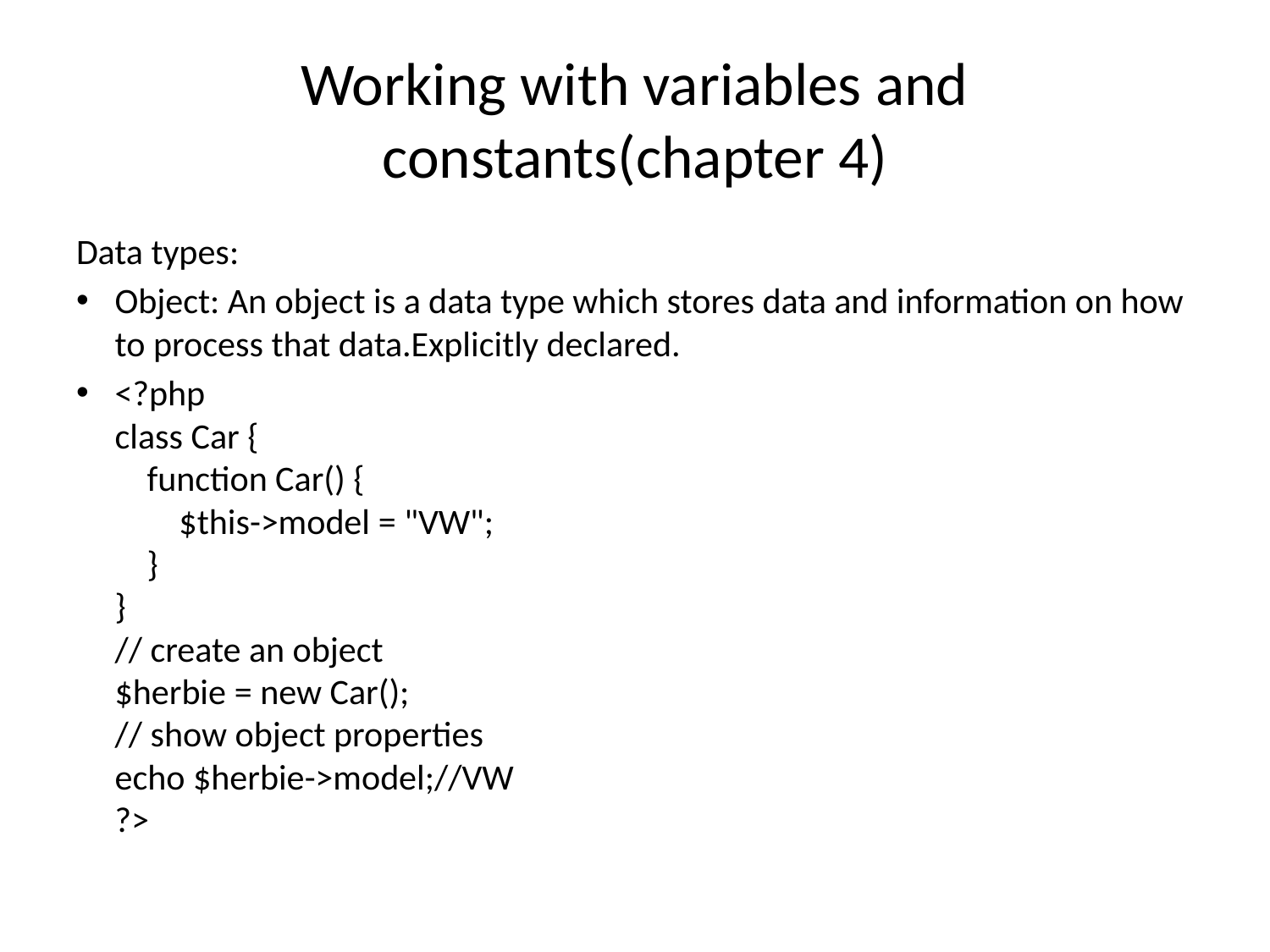

# Working with variables and constants(chapter 4)
Data types:
Object: An object is a data type which stores data and information on how to process that data.Explicitly declared.
<?php
class Car {
    function Car() {
        $this->model = "VW";
    }
}
// create an object
$herbie = new Car();
// show object properties
echo $herbie->model;//VW
?>